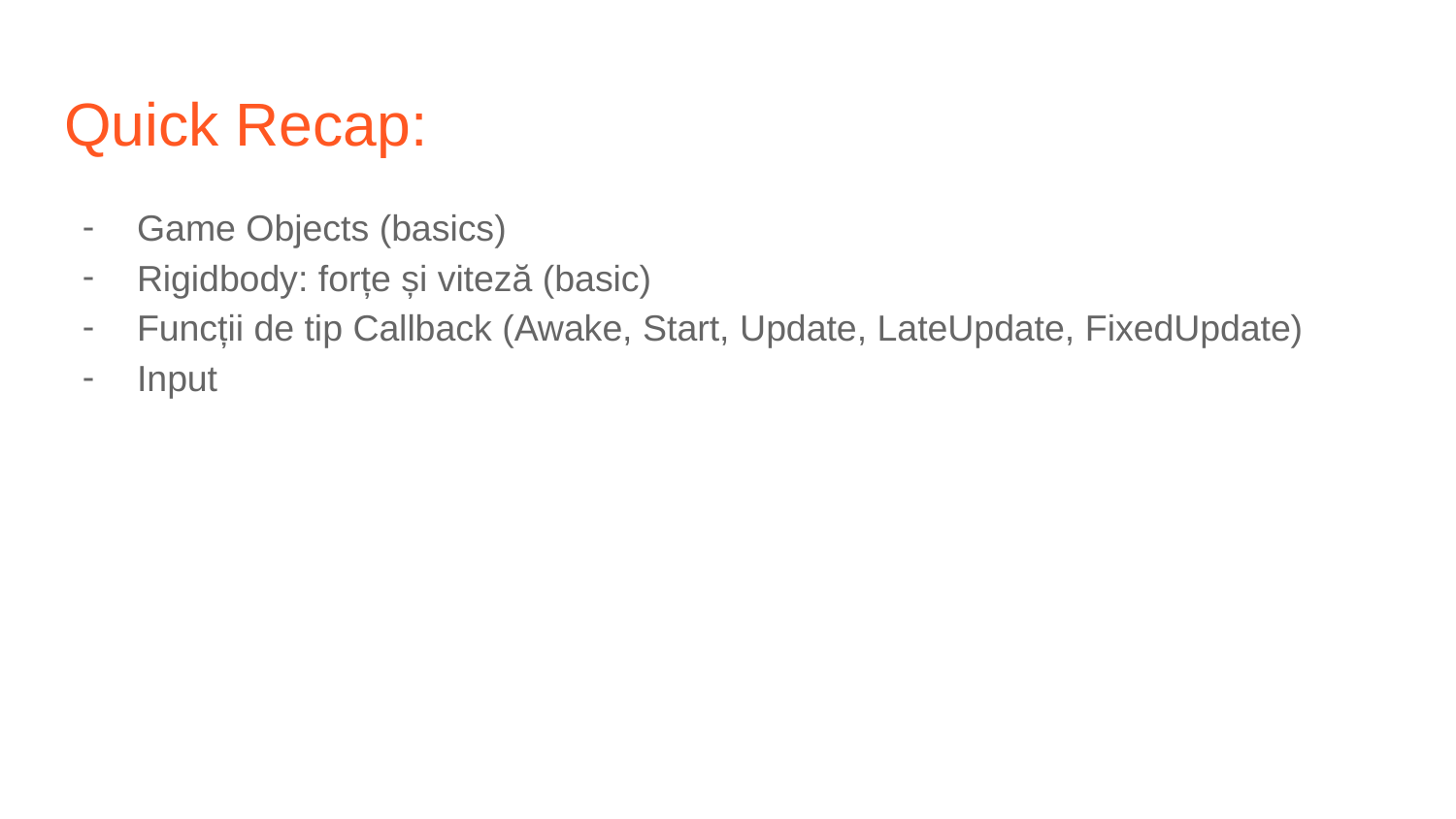

# Quick Recap:
Game Objects (basics)
Rigidbody: forțe și viteză (basic)
Funcții de tip Callback (Awake, Start, Update, LateUpdate, FixedUpdate)
Input